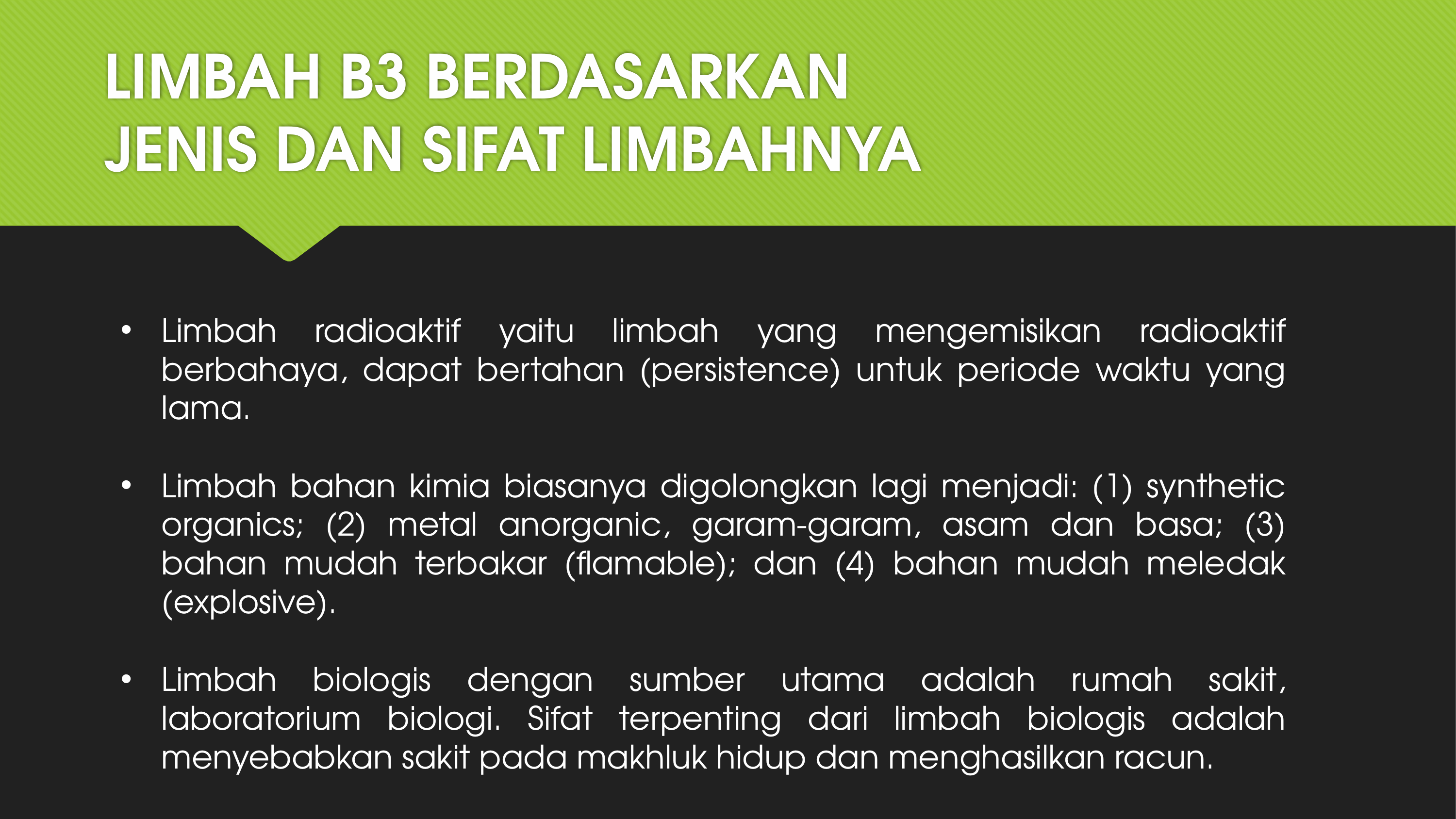

# LIMBAH B3 BERDASARKAN JENIS DAN SIFAT LIMBAHNYA
Limbah radioaktif yaitu limbah yang mengemisikan radioaktif berbahaya, dapat bertahan (persistence) untuk periode waktu yang lama.

Limbah bahan kimia biasanya digolongkan lagi menjadi: (1) synthetic organics; (2) metal anorganic, garam-garam, asam dan basa; (3) bahan mudah terbakar (flamable); dan (4) bahan mudah meledak (explosive).

Limbah biologis dengan sumber utama adalah rumah sakit, laboratorium biologi. Sifat terpenting dari limbah biologis adalah menyebabkan sakit pada makhluk hidup dan menghasilkan racun.